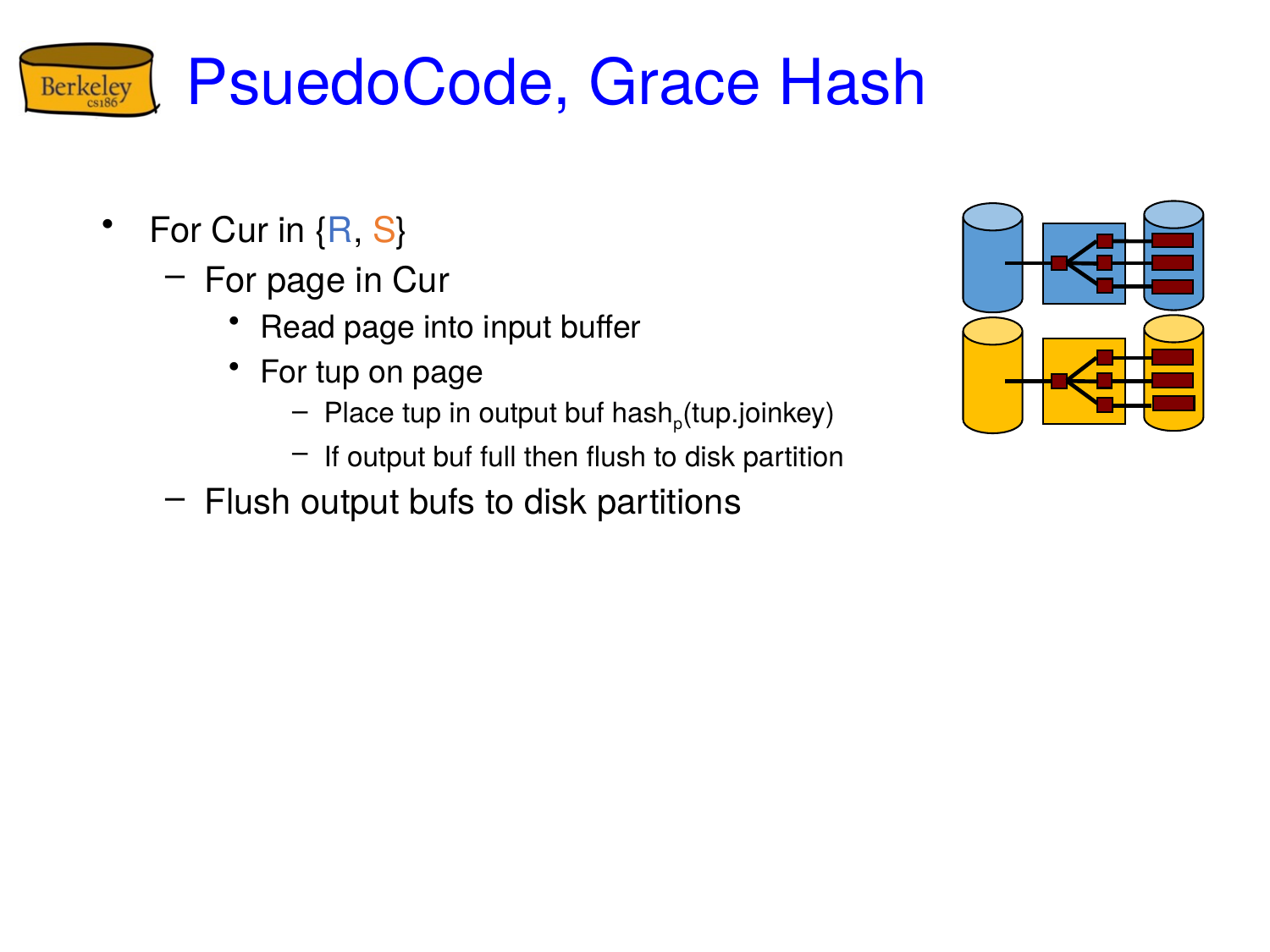

# PsuedoCode, Grace Hash
For Cur in {R, S}
For page in Cur
Read page into input buffer
For tup on page
Place tup in output buf hashp(tup.joinkey)
If output buf full then flush to disk partition
Flush output bufs to disk partitions